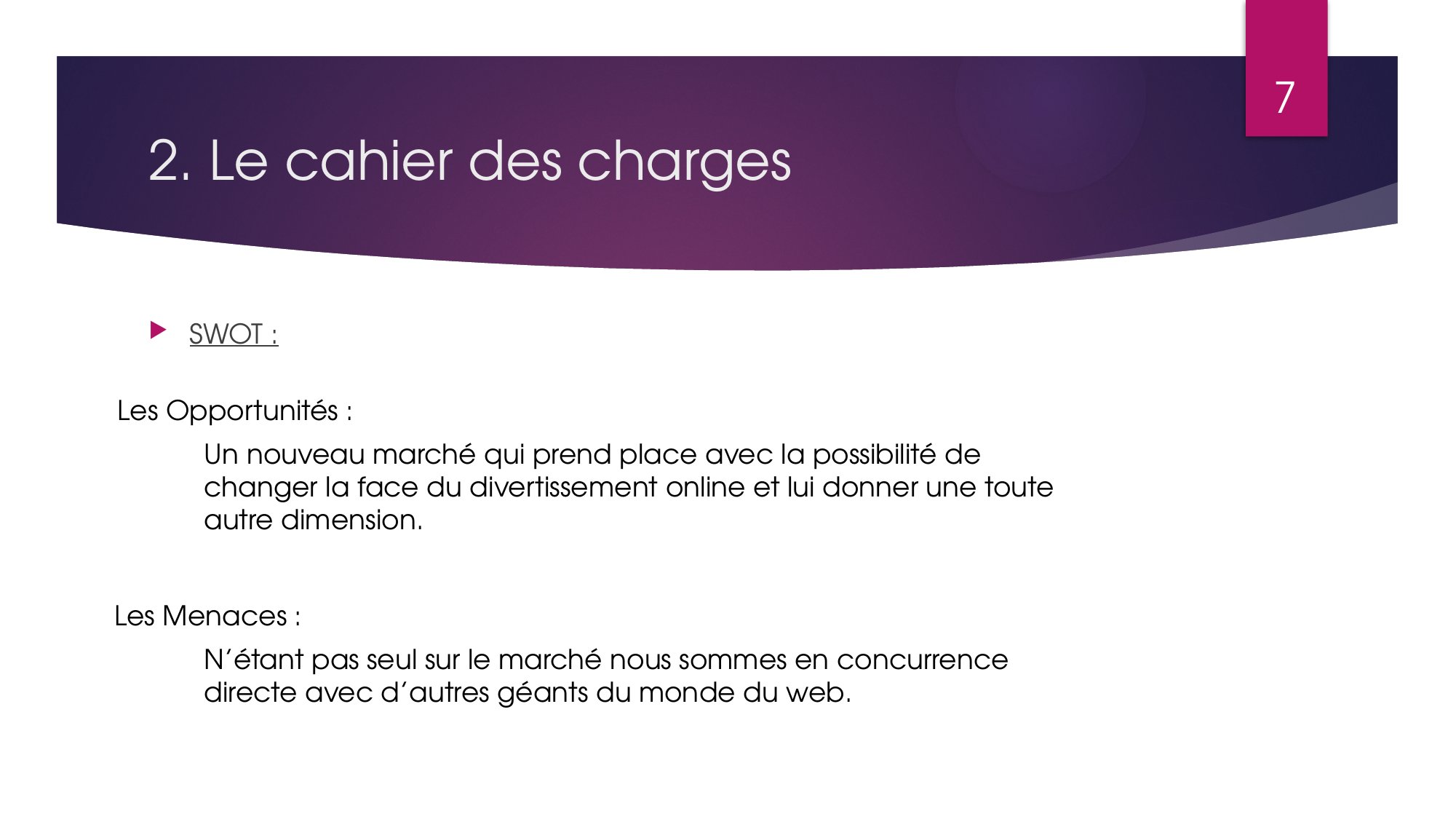

7
# 2. Le cahier des charges
SWOT :

Les Opportunités :
Un nouveau marché qui prend place avec la possibilité de changer la face du divertissement online et lui donner une toute autre dimension.
Les Menaces :
N’étant pas seul sur le marché nous sommes en concurrence directe avec d’autres géants du monde du web.